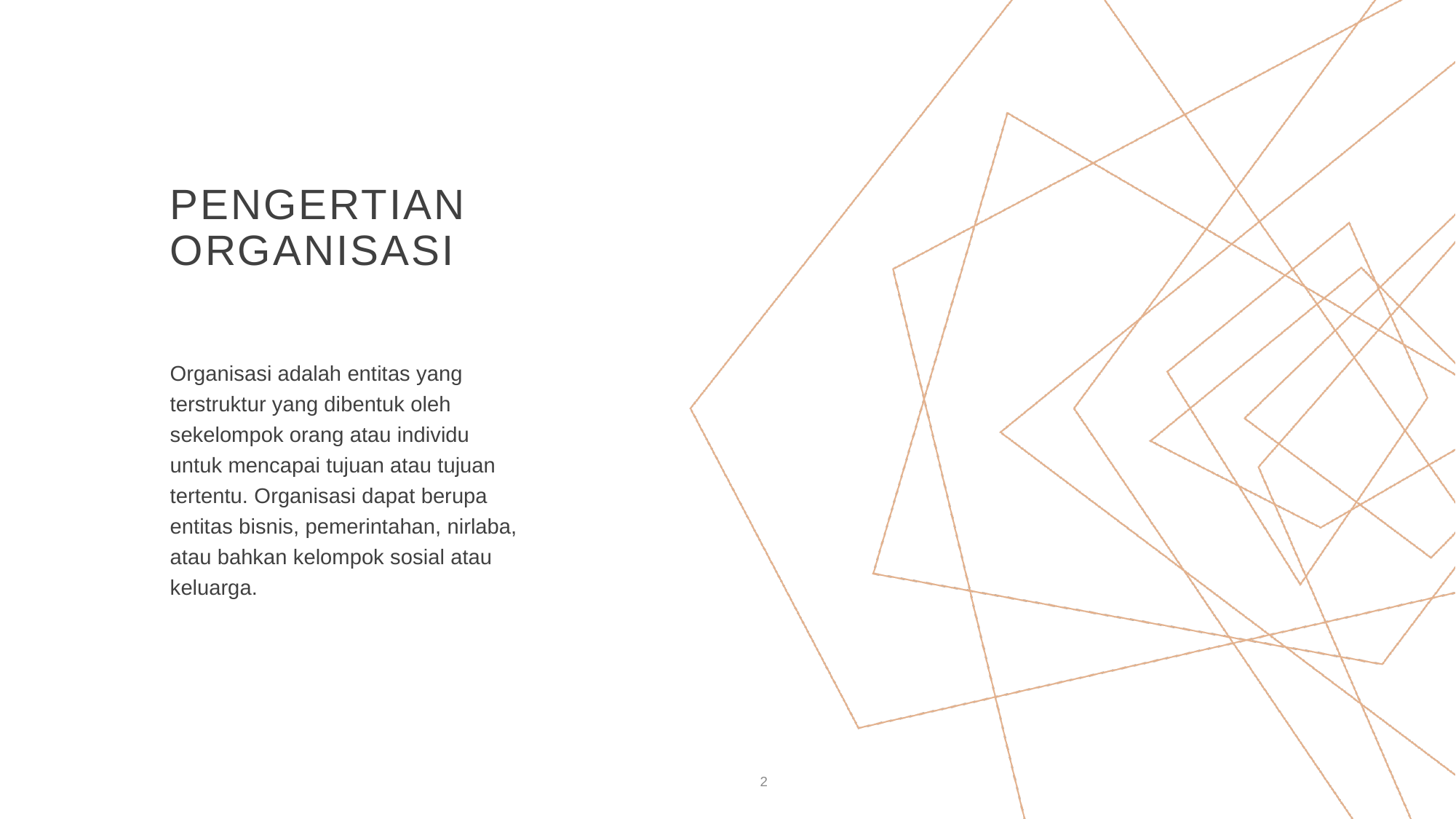

# Pengertian Organisasi
Organisasi adalah entitas yang terstruktur yang dibentuk oleh sekelompok orang atau individu untuk mencapai tujuan atau tujuan tertentu. Organisasi dapat berupa entitas bisnis, pemerintahan, nirlaba, atau bahkan kelompok sosial atau keluarga.
2